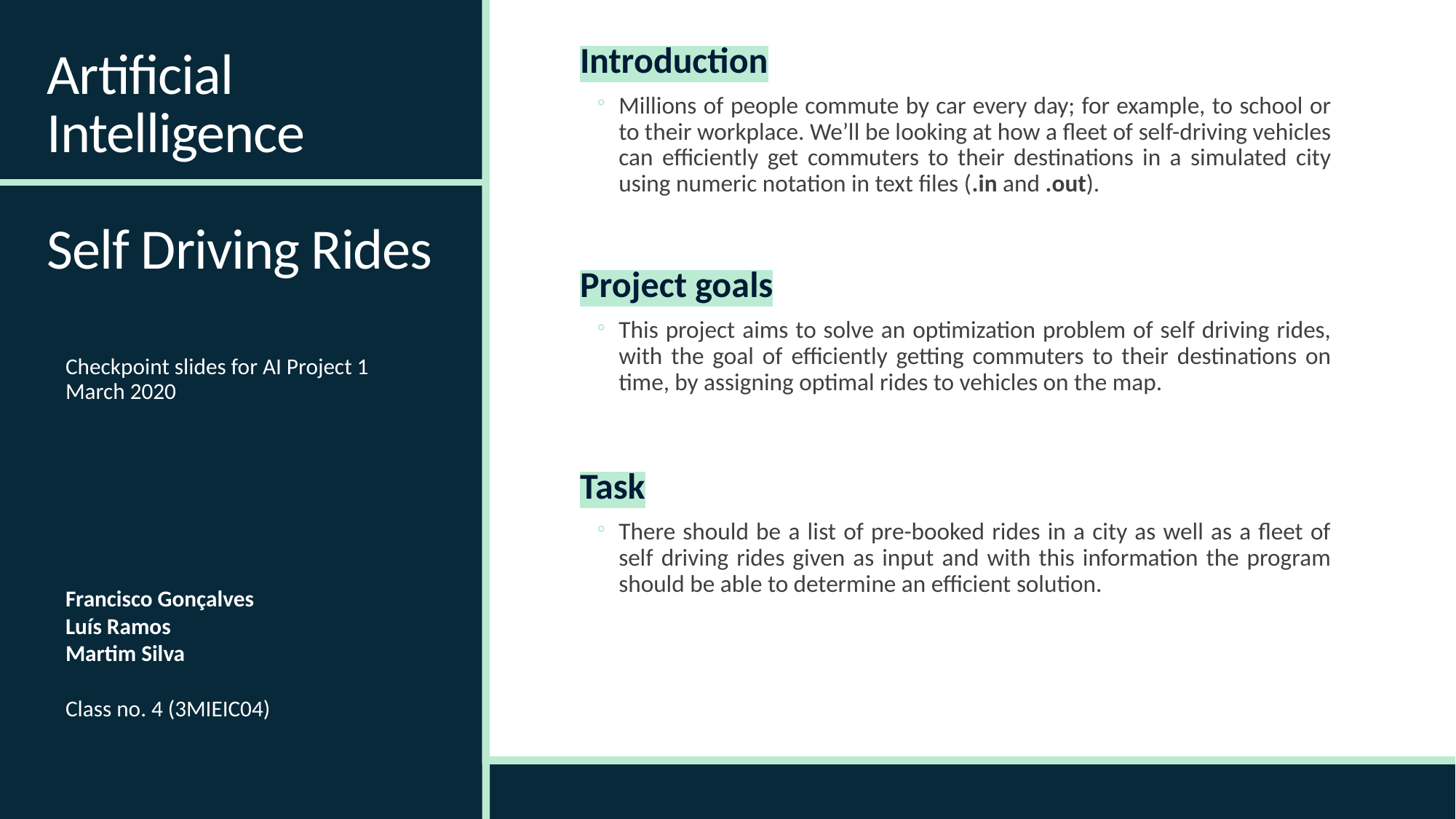

# Artificial Intelligence Self Driving Rides
Introduction
Millions of people commute by car every day; for example, to school or to their workplace. We’ll be looking at how a fleet of self-driving vehicles can efficiently get commuters to their destinations in a simulated city using numeric notation in text files (.in and .out).

Project goals
This project aims to solve an optimization problem of self driving rides, with the goal of efficiently getting commuters to their destinations on time, by assigning optimal rides to vehicles on the map.

Task
There should be a list of pre-booked rides in a city as well as a fleet of self driving rides given as input and with this information the program should be able to determine an efficient solution.

Checkpoint slides for AI Project 1
March 2020

Francisco Gonçalves
Luís Ramos
Martim Silva

Class no. 4 (3MIEIC04)